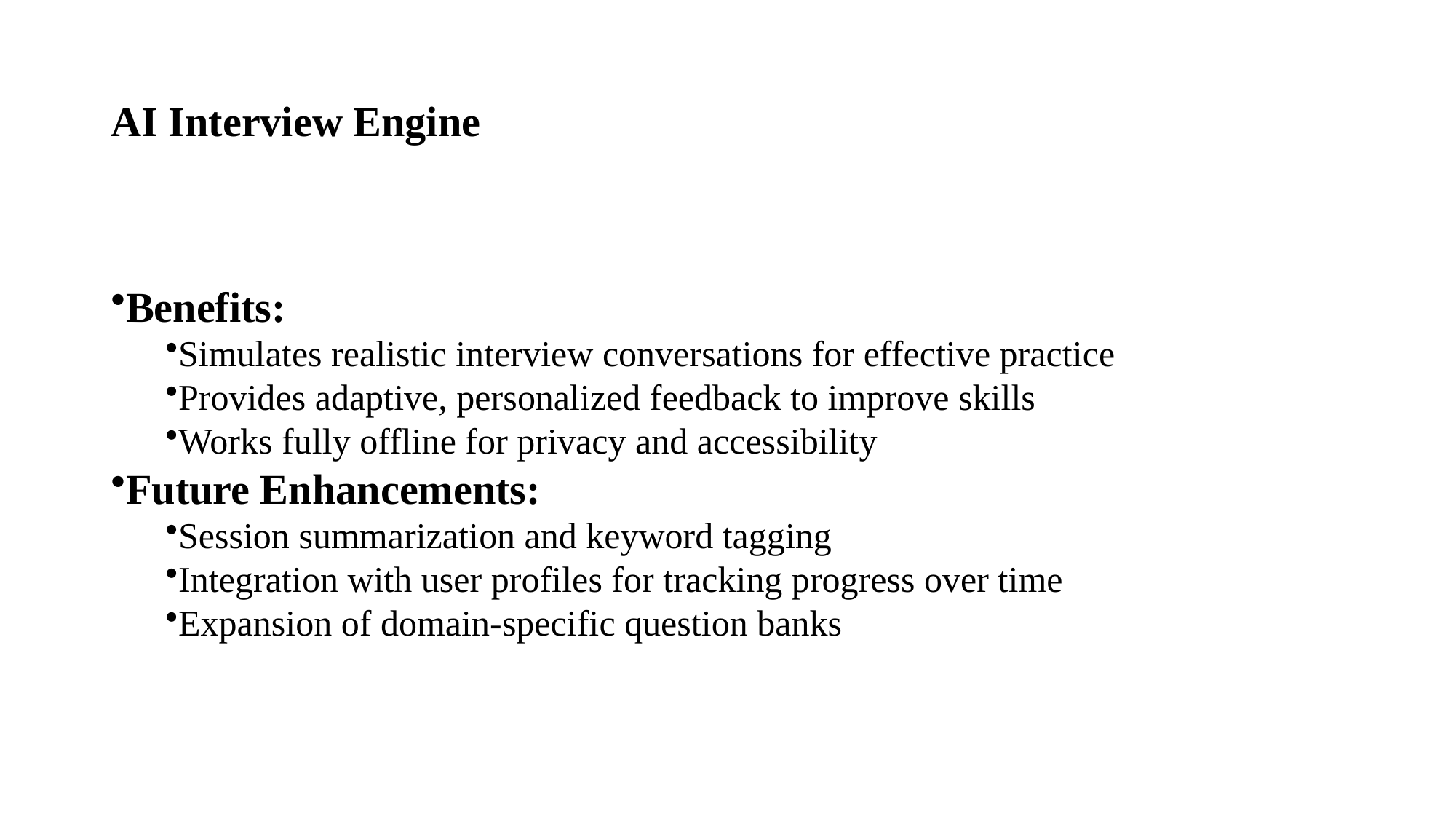

# AI Interview Engine
Benefits:
Simulates realistic interview conversations for effective practice
Provides adaptive, personalized feedback to improve skills
Works fully offline for privacy and accessibility
Future Enhancements:
Session summarization and keyword tagging
Integration with user profiles for tracking progress over time
Expansion of domain-specific question banks

22